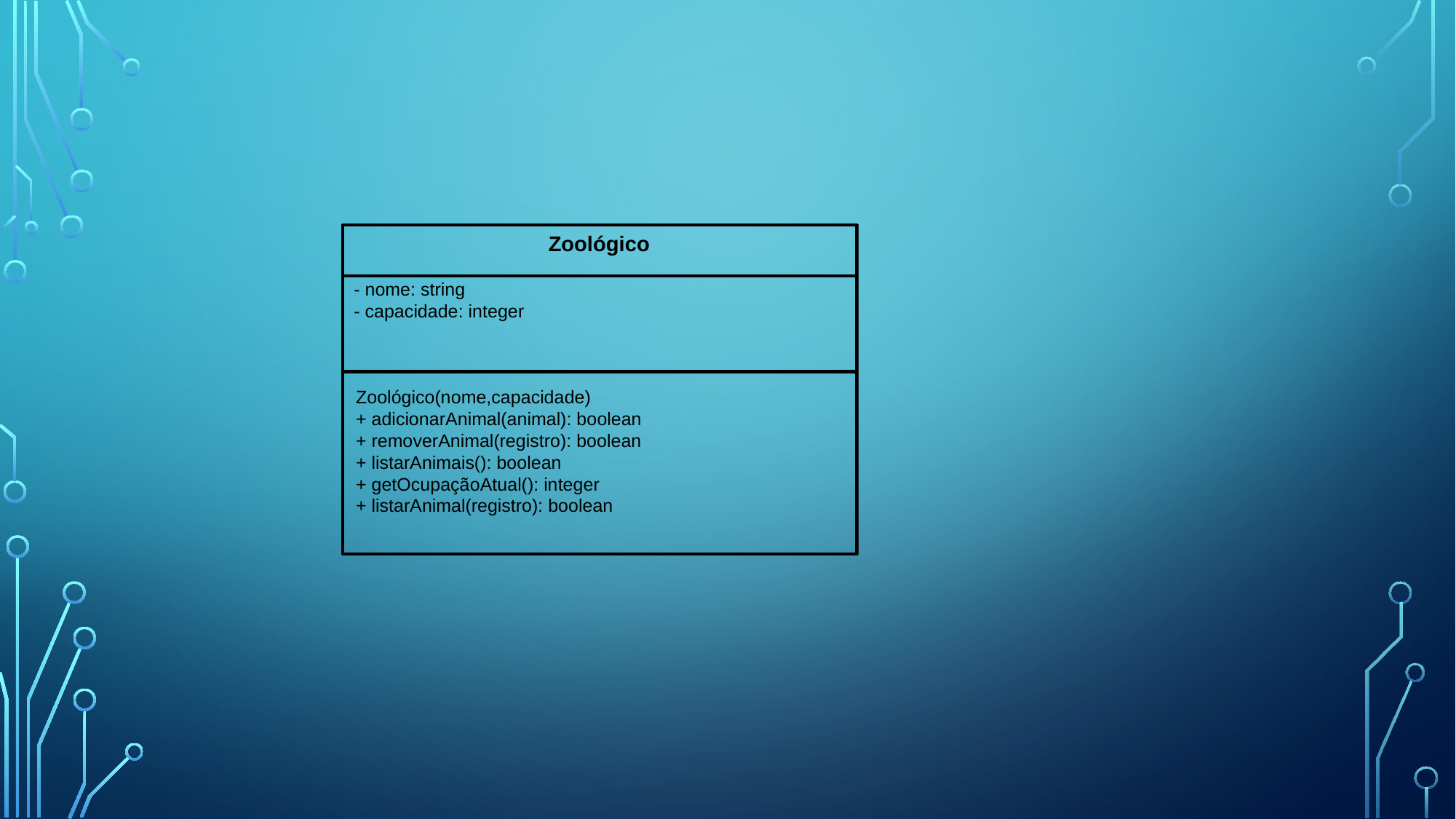

Zoológico

- nome: string
- capacidade: integer
Zoológico(nome,capacidade)
+ adicionarAnimal(animal): boolean
+ removerAnimal(registro): boolean
+ listarAnimais(): boolean
+ getOcupaçãoAtual(): integer
+ listarAnimal(registro): boolean